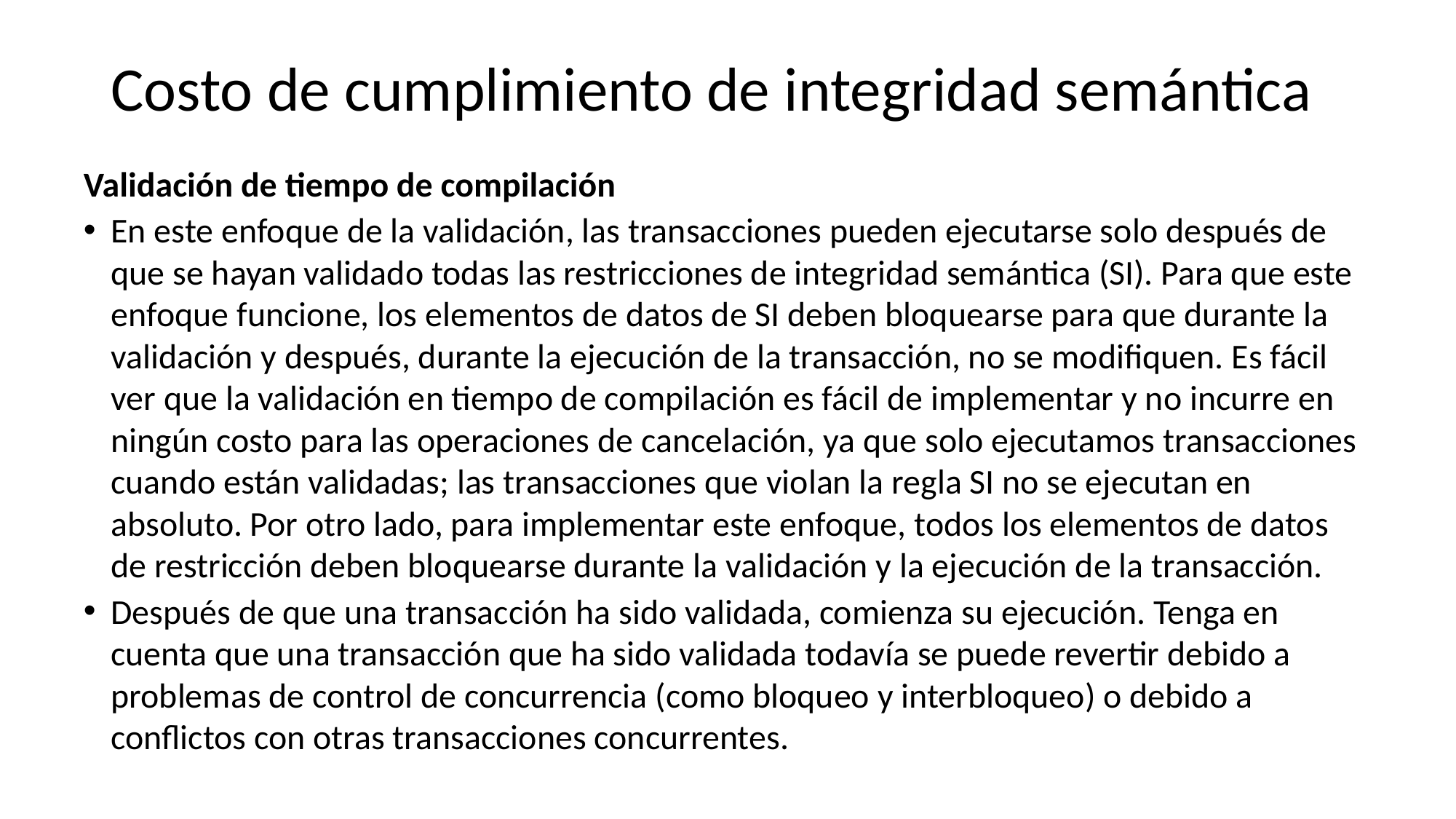

# Costo de cumplimiento de integridad semántica
Validación de tiempo de compilación
En este enfoque de la validación, las transacciones pueden ejecutarse solo después de que se hayan validado todas las restricciones de integridad semántica (SI). Para que este enfoque funcione, los elementos de datos de SI deben bloquearse para que durante la validación y después, durante la ejecución de la transacción, no se modifiquen. Es fácil ver que la validación en tiempo de compilación es fácil de implementar y no incurre en ningún costo para las operaciones de cancelación, ya que solo ejecutamos transacciones cuando están validadas; las transacciones que violan la regla SI no se ejecutan en absoluto. Por otro lado, para implementar este enfoque, todos los elementos de datos de restricción deben bloquearse durante la validación y la ejecución de la transacción.
Después de que una transacción ha sido validada, comienza su ejecución. Tenga en cuenta que una transacción que ha sido validada todavía se puede revertir debido a problemas de control de concurrencia (como bloqueo y interbloqueo) o debido a conflictos con otras transacciones concurrentes.